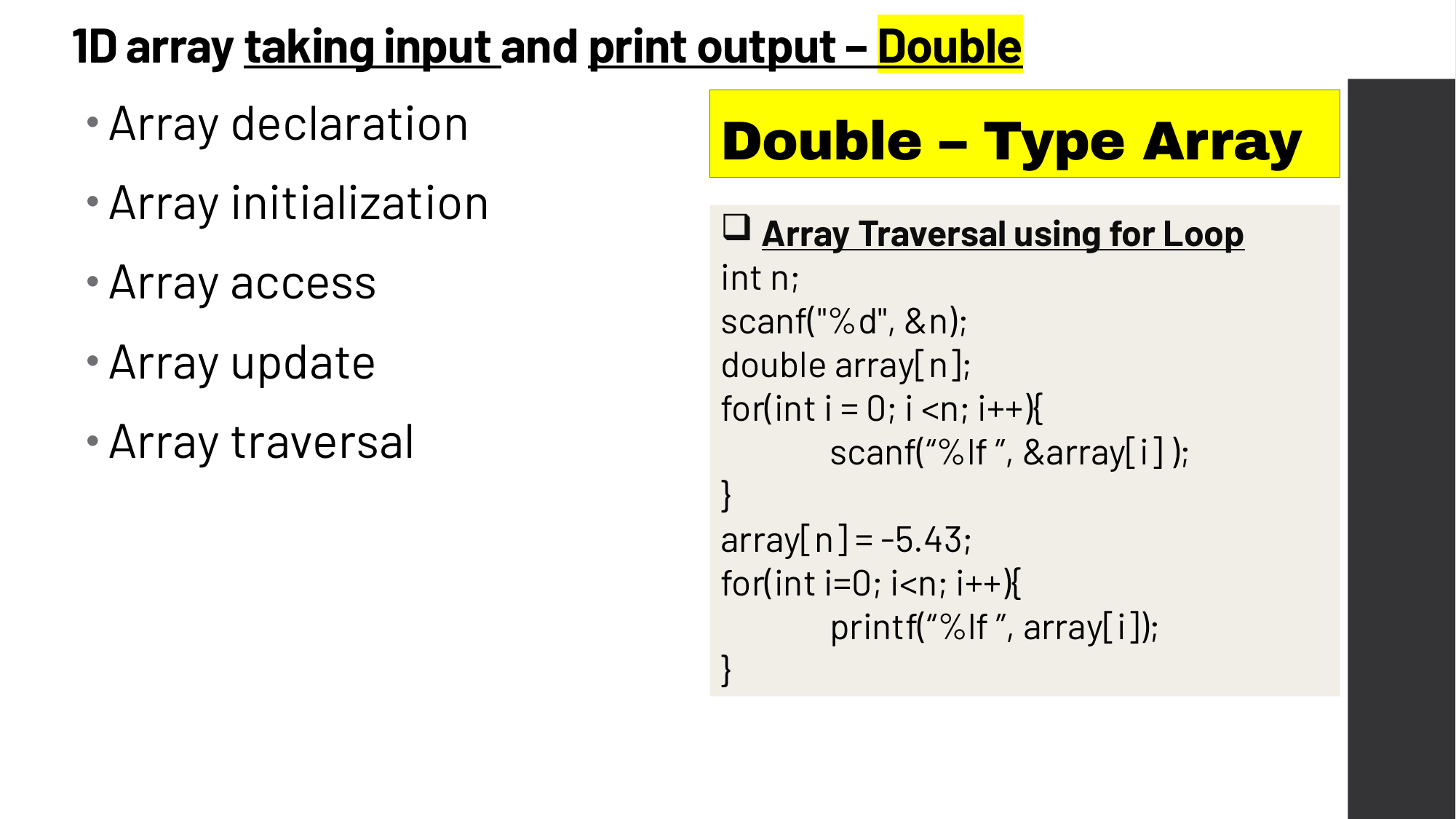

# 1D array taking input and print output – Double
Array declaration
Array initialization
Array access
Array update
Array traversal
Double – Type Array
Array Traversal using for Loop
int n;
scanf("%d", &n);
double array[n];
for(int i = 0; i <n; i++){
	scanf(“%lf ”, &array[i] );
}
array[n] = -5.43;
for(int i=0; i<n; i++){
	printf(“%lf ”, array[i]);
}